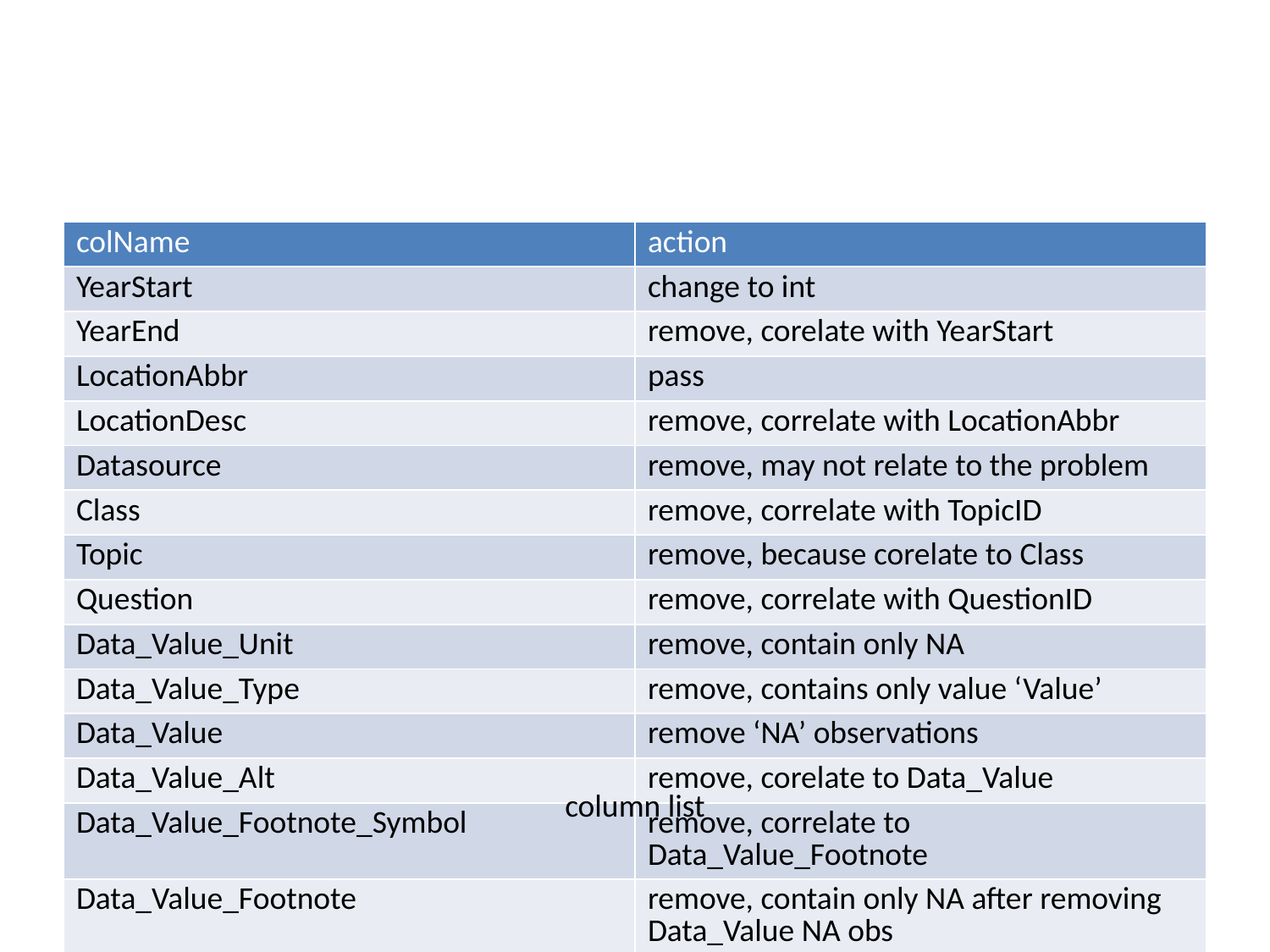

| colName | action |
| --- | --- |
| YearStart | change to int |
| YearEnd | remove, corelate with YearStart |
| LocationAbbr | pass |
| LocationDesc | remove, correlate with LocationAbbr |
| Datasource | remove, may not relate to the problem |
| Class | remove, correlate with TopicID |
| Topic | remove, because corelate to Class |
| Question | remove, correlate with QuestionID |
| Data\_Value\_Unit | remove, contain only NA |
| Data\_Value\_Type | remove, contains only value ‘Value’ |
| Data\_Value | remove ‘NA’ observations |
| Data\_Value\_Alt | remove, corelate to Data\_Value |
| Data\_Value\_Footnote\_Symbol | remove, correlate to Data\_Value\_Footnote |
| Data\_Value\_Footnote | remove, contain only NA after removing Data\_Value NA obs |
| Low\_Confidence\_Limit | remove, Data\_Value = mean(Low\_confidence\_Limit, High\_Confidence\_Limit) |
| High\_Confidence\_Limit | remove, Data\_Value = mean(Low\_confidence\_Limit, High\_Confidence\_Limit) |
| Sample\_Size | pass |
| Total | update NA -> ‘Unknown’ |
| Age(years) | update colname -> Age, update NA-> ‘Unknown’ |
| Education | update NA -> ’Unknown |
| Gender | update NA -> ’Unknown |
| Income | update NA -> ‘Unknown’ |
| Race/Ethnicity | update colname -> ‘Race’ and update NA -> ‘Unknown’ |
| GeoLocation | remove, correlate to LocationAbbr |
| ClassID | remove, correlate with col: TopicID |
| TopicID | pass |
| QuestionID | pass |
| DataValueTypeID | remove, contain only one value ‘VALUE’ |
| LocationID | remove, corelated with column GeoLocation |
| StratificationCategory1 | remove, corelation with StratificationCategoryId1 |
| Stratification1 | remove, corelation with Income, Race/Ethnicity, Gender, Education, Age, Total, sub catigory under spread StratificationCategoryId1 |
| StratificationCategoryId1 | remove, gathered columns from OVR,GEN,EDU,AGEYR,INC,RACE |
| StratificationID1 | remove, combined col: StratificationCategoryId1 + Stratification1 |
column list